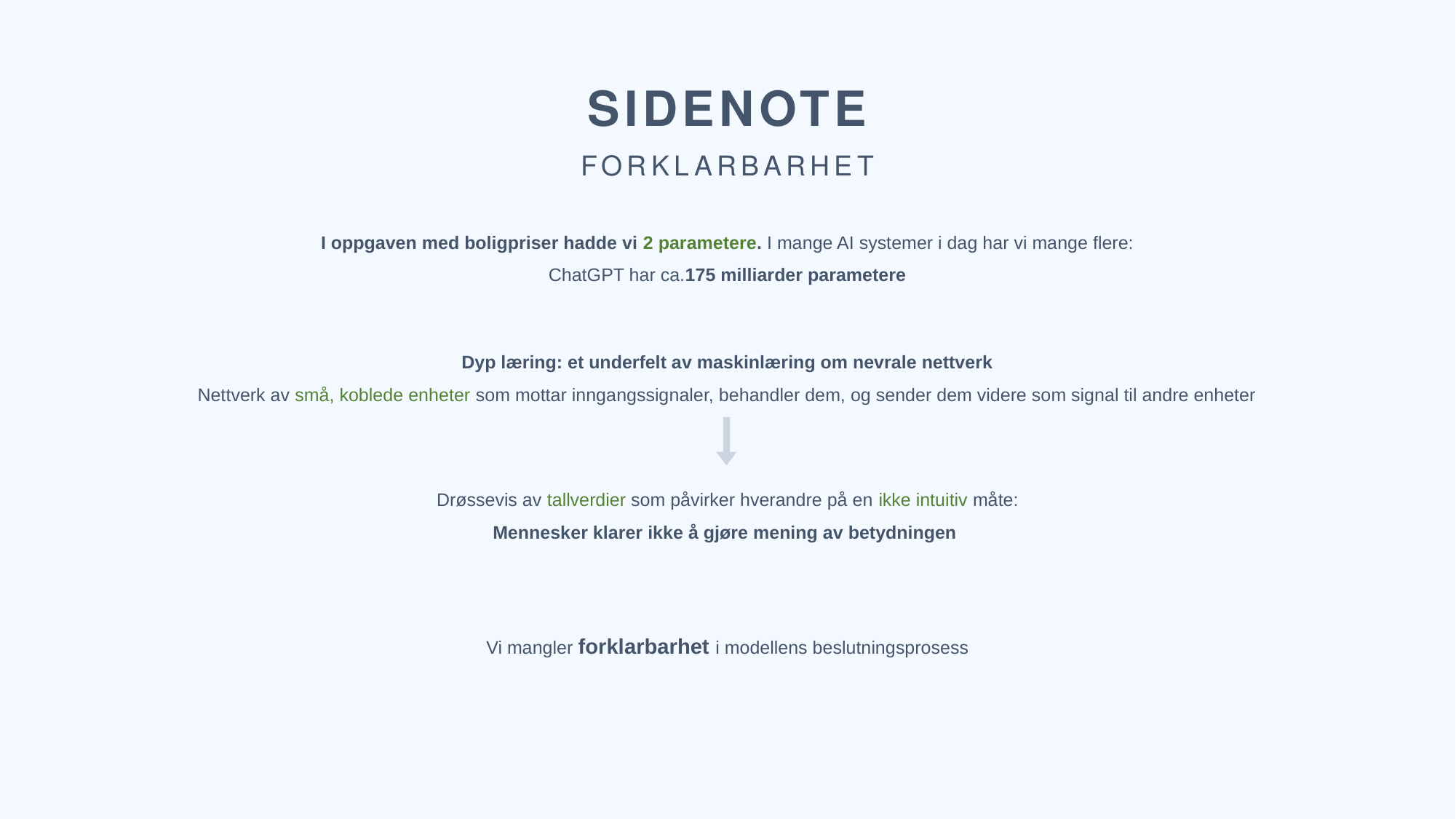

SIDENOTE
FORKLARBARHET
I oppgaven med boligpriser hadde vi 2 parametere. I mange AI systemer i dag har vi mange flere:
ChatGPT har ca.175 milliarder parametere
Dyp læring: et underfelt av maskinlæring om nevrale nettverk
Nettverk av små, koblede enheter som mottar inngangssignaler, behandler dem, og sender dem videre som signal til andre enheter
Drøssevis av tallverdier som påvirker hverandre på en ikke intuitiv måte:
Mennesker klarer ikke å gjøre mening av betydningen
Vi mangler forklarbarhet i modellens beslutningsprosess